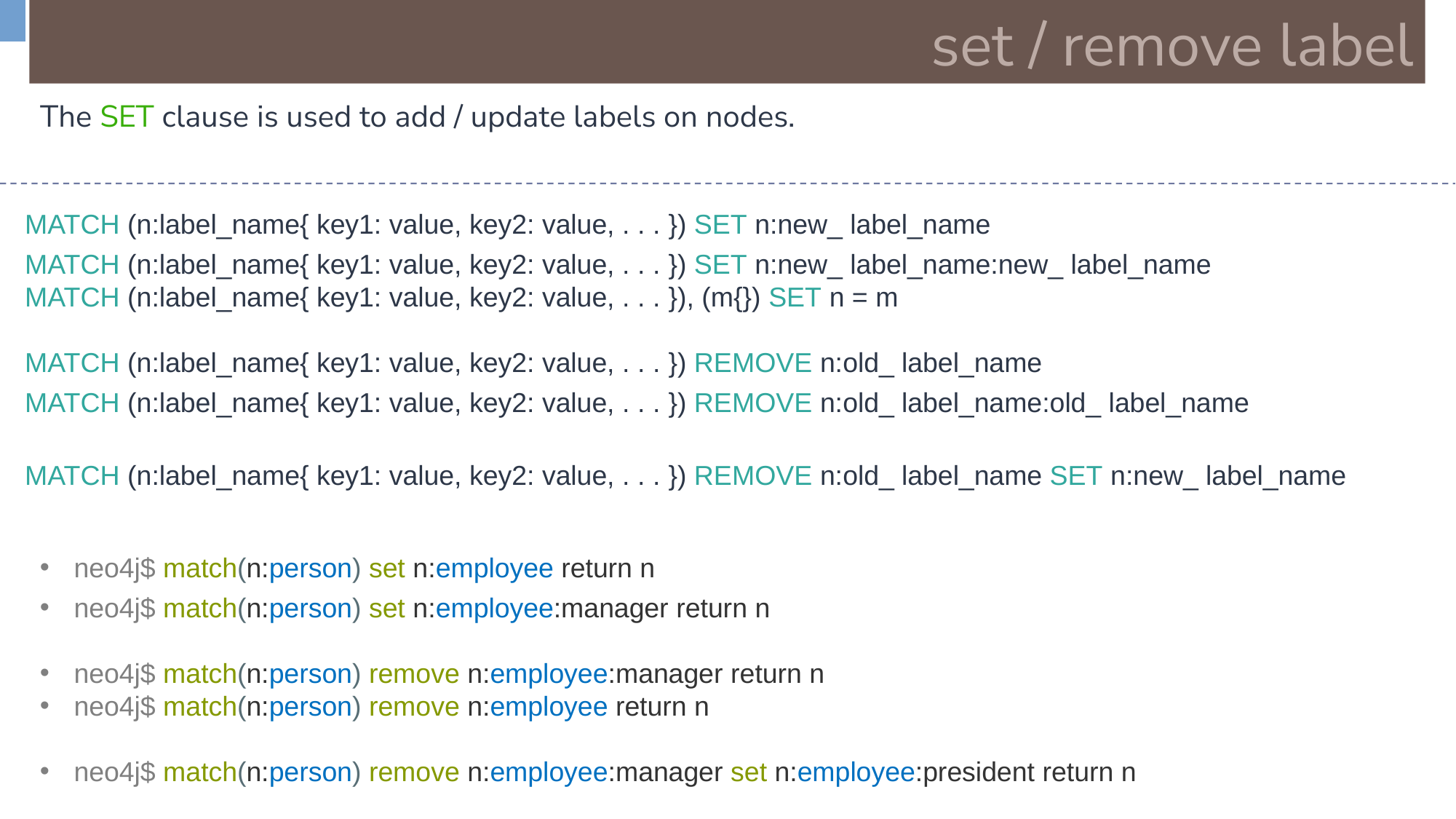

set / remove label
The SET clause is used to add / update labels on nodes.

MATCH (n:label_name{ key1: value, key2: value, . . . }) SET n:new_ label_name

MATCH (n:label_name{ key1: value, key2: value, . . . }) SET n:new_ label_name:new_ label_name
MATCH (n:label_name{ key1: value, key2: value, . . . }), (m{}) SET n = m

MATCH (n:label_name{ key1: value, key2: value, . . . }) REMOVE n:old_ label_name

MATCH (n:label_name{ key1: value, key2: value, . . . }) REMOVE n:old_ label_name:old_ label_name

MATCH (n:label_name{ key1: value, key2: value, . . . }) REMOVE n:old_ label_name SET n:new_ label_name

neo4j$ match(n:person) set n:employee return n

neo4j$ match(n:person) set n:employee:manager return n

neo4j$ match(n:person) remove n:employee:manager return n
neo4j$ match(n:person) remove n:employee return n

neo4j$ match(n:person) remove n:employee:manager set n:employee:president return n